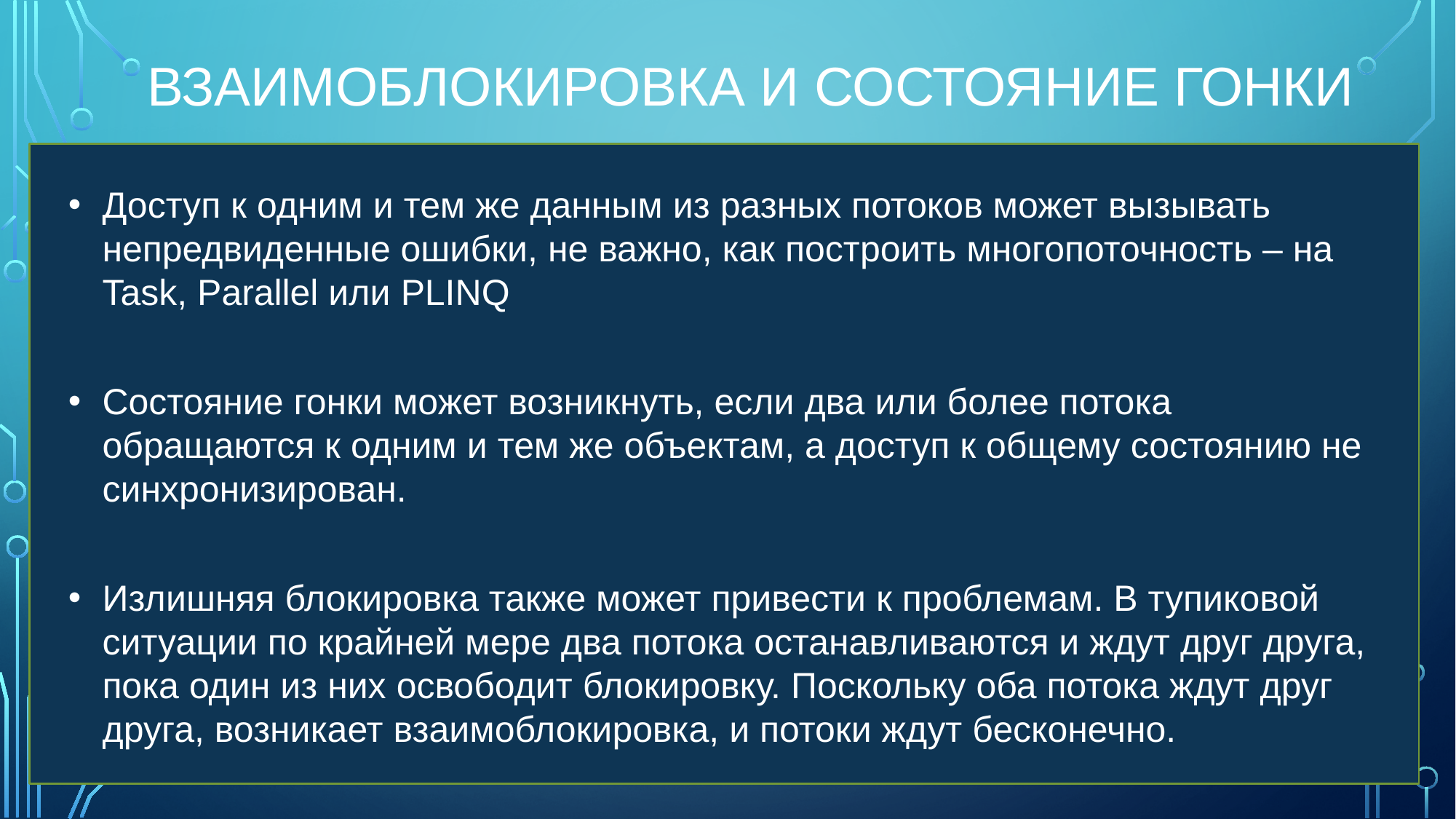

# Взаимоблокировка и состояние гонки

Доступ к одним и тем же данным из разных потоков может вызывать непредвиденные ошибки, не важно, как построить многопоточность – на Task, Parallel или PLINQ

Состояние гонки может возникнуть, если два или более потока обращаются к одним и тем же объектам, а доступ к общему состоянию не синхронизирован.

Излишняя блокировка также может привести к проблемам. В тупиковой ситуации по крайней мере два потока останавливаются и ждут друг друга, пока один из них освободит блокировку. Поскольку оба потока ждут друг друга, возникает взаимоблокировка, и потоки ждут бесконечно.